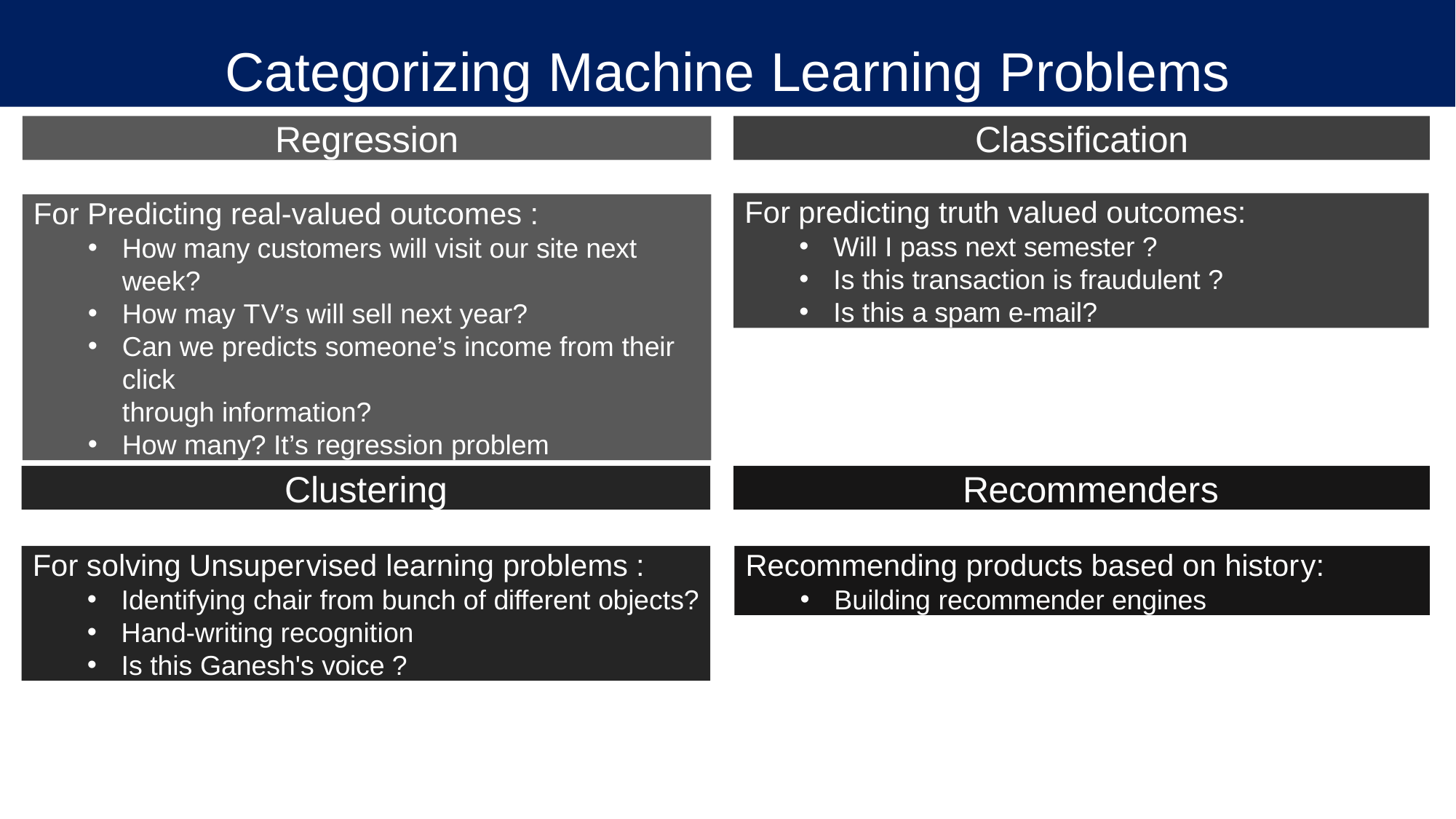

Categorizing Machine Learning Problems
Regression
Classification
For predicting truth valued outcomes:
Will I pass next semester ?
Is this transaction is fraudulent ?
Is this a spam e-mail?
For Predicting real-valued outcomes :
How many customers will visit our site next week?
How may TV’s will sell next year?
Can we predicts someone’s income from their click
through information?
How many? It’s regression problem
Clustering
Recommenders
For solving Unsupervised learning problems :
Identifying chair from bunch of different objects?
Hand-writing recognition
Is this Ganesh's voice ?
Recommending products based on history:
Building recommender engines